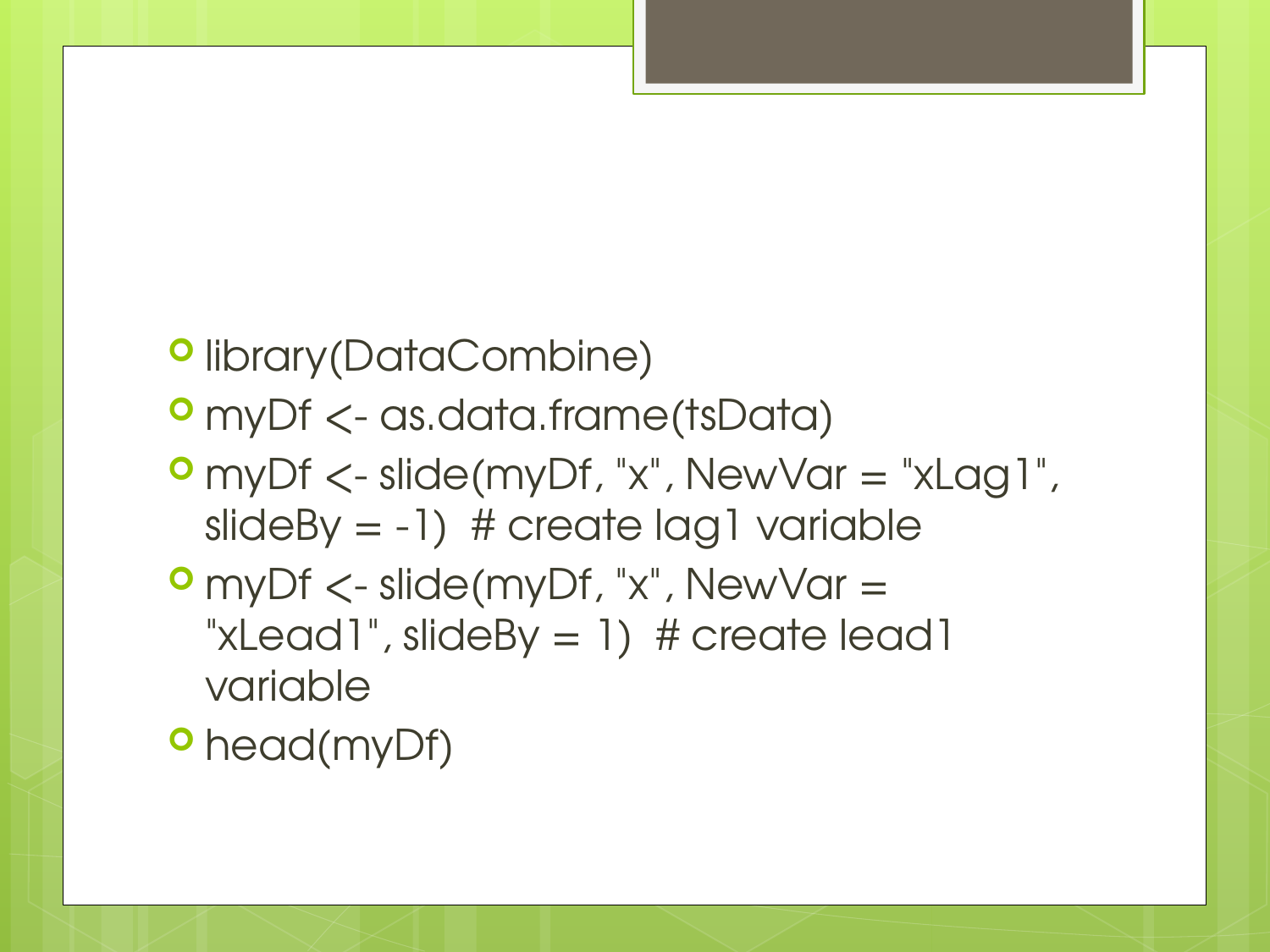

#
library(DataCombine)
myDf <- as.data.frame(tsData)
myDf <- slide(myDf, "x", NewVar = "xLag1", slideBy = -1)  # create lag1 variable
myDf <- slide(myDf, "x", NewVar = "xLead1", slideBy = 1)  # create lead1 variable
head(myDf)